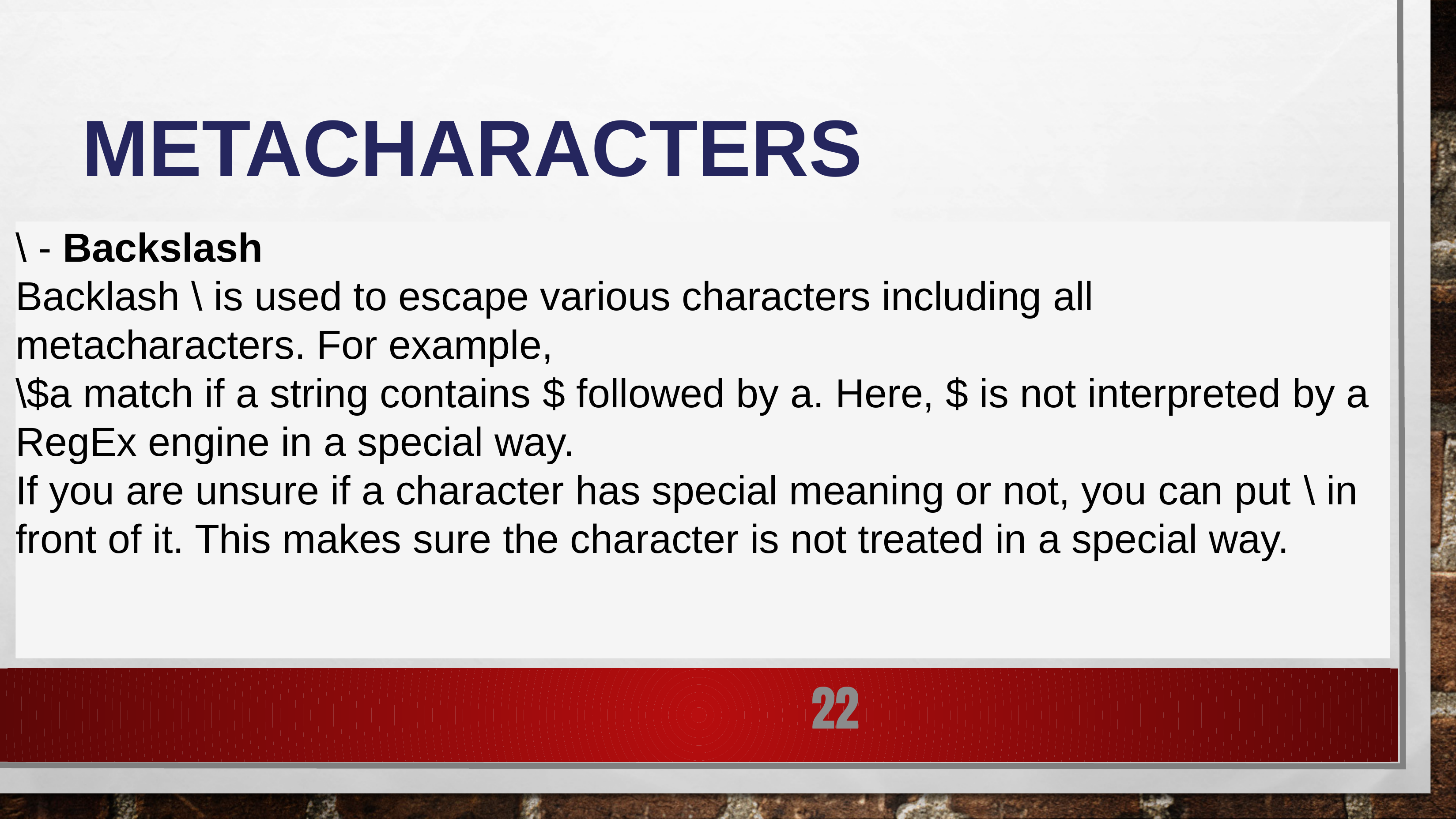

# MetaCharacters
\ - Backslash
Backlash \ is used to escape various characters including all metacharacters. For example,
\$a match if a string contains $ followed by a. Here, $ is not interpreted by a RegEx engine in a special way.
If you are unsure if a character has special meaning or not, you can put \ in front of it. This makes sure the character is not treated in a special way.

22